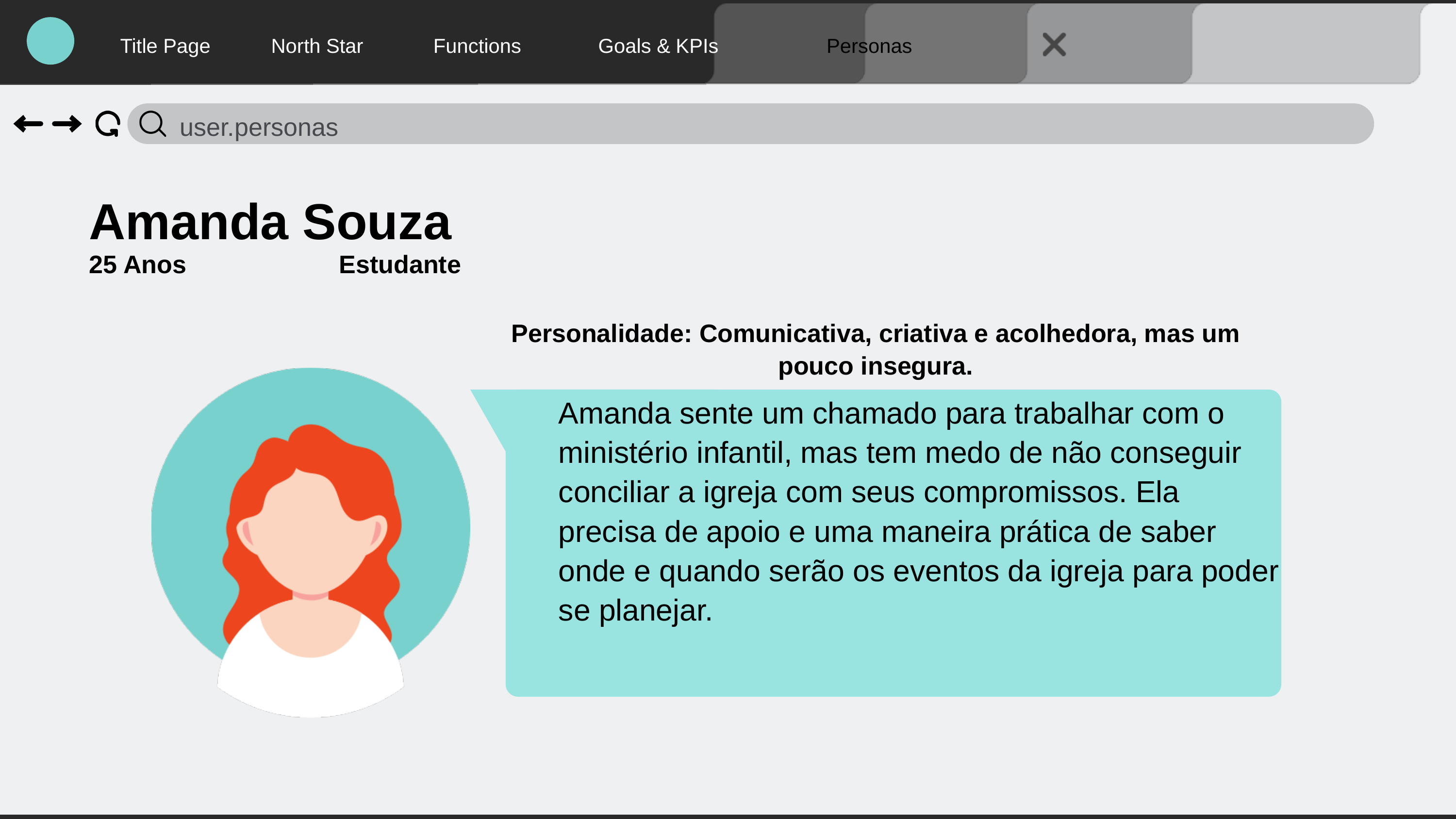

Title Page
North Star
Functions
Goals & KPIs
Personas

user.personas

Amanda Souza
25 Anos
Estudante
Personalidade: Comunicativa, criativa e acolhedora, mas um pouco insegura.

Amanda sente um chamado para trabalhar com o ministério infantil, mas tem medo de não conseguir conciliar a igreja com seus compromissos. Ela precisa de apoio e uma maneira prática de saber onde e quando serão os eventos da igreja para poder se planejar.